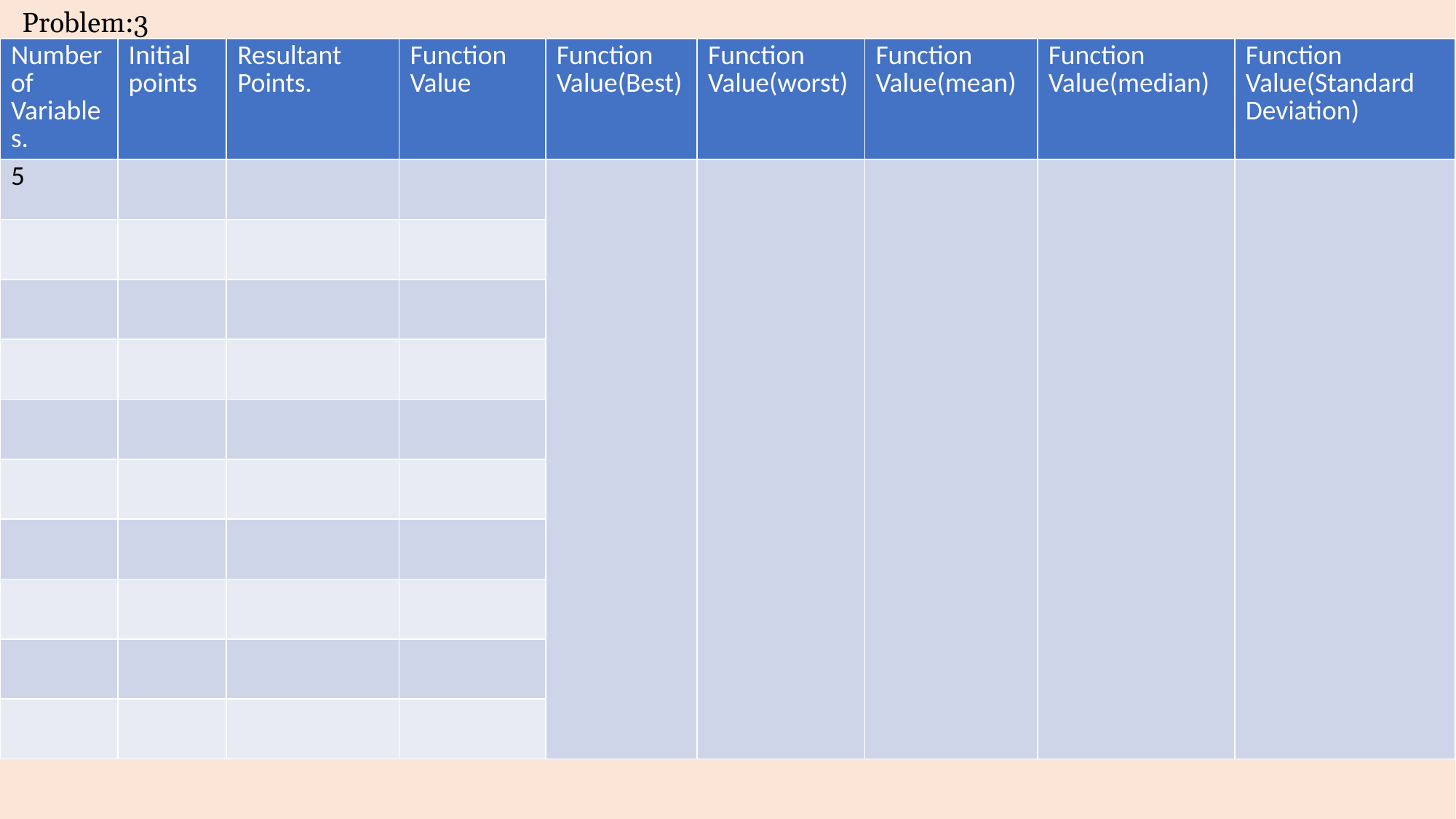

Problem:3
| Number of Variables. | Initial points | Resultant Points. | Function Value | Function Value(Best) | Function Value(worst) | Function Value(mean) | Function Value(median) | Function Value(Standard Deviation) |
| --- | --- | --- | --- | --- | --- | --- | --- | --- |
| 5 |  |  |  |  |  |  |  |  |
|  |  |  |  |  |  |  |  |  |
|  |  |  |  |  |  |  |  |  |
|  |  |  |  |  |  |  |  |  |
|  |  |  |  |  |  |  |  |  |
|  |  |  |  |  |  |  |  |  |
|  |  |  |  |  |  |  |  |  |
|  |  |  |  |  |  |  |  |  |
|  |  |  |  |  |  |  |  |  |
|  |  |  |  |  |  |  |  |  |